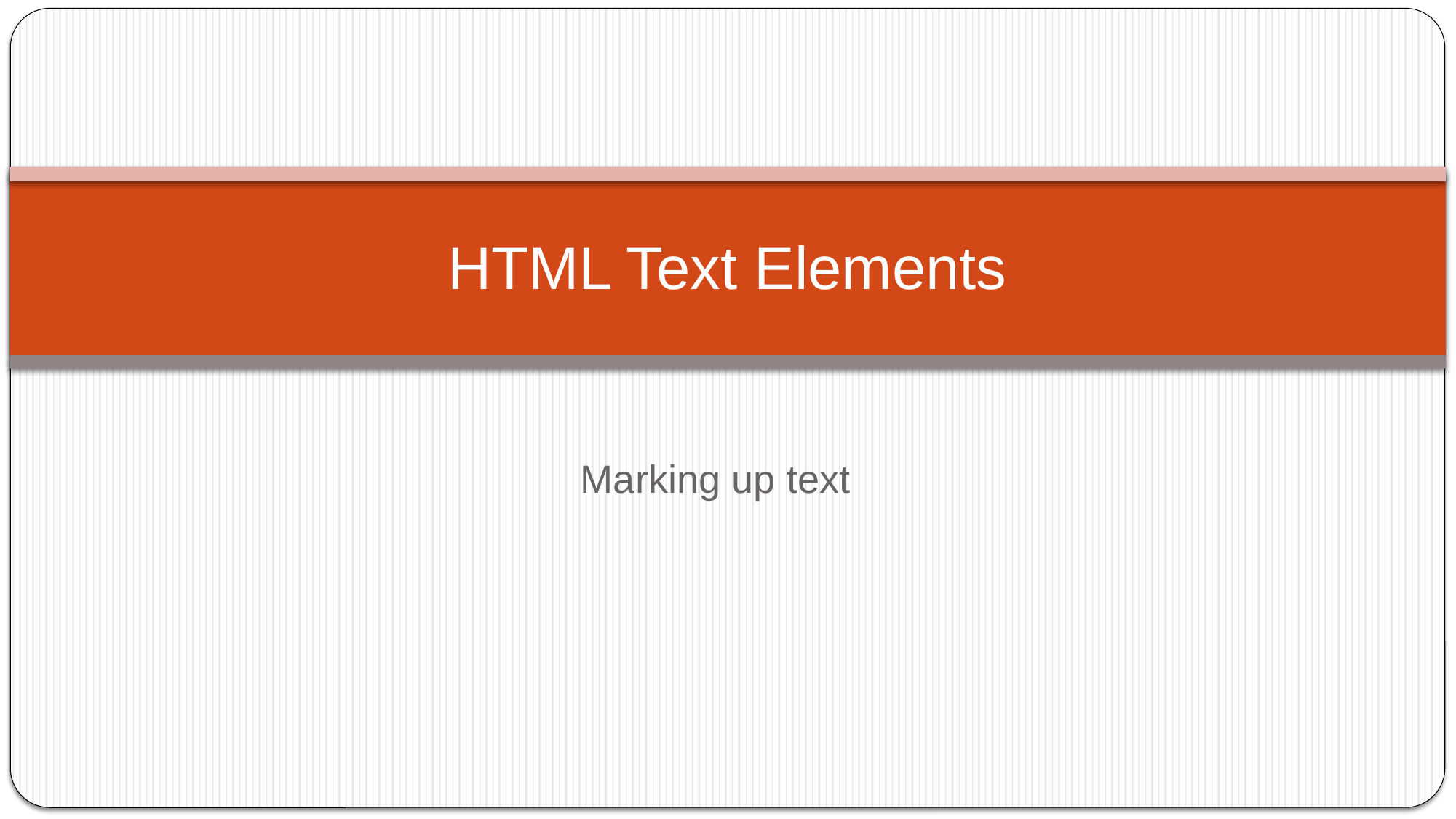

# HTML Text Elements
Marking up text